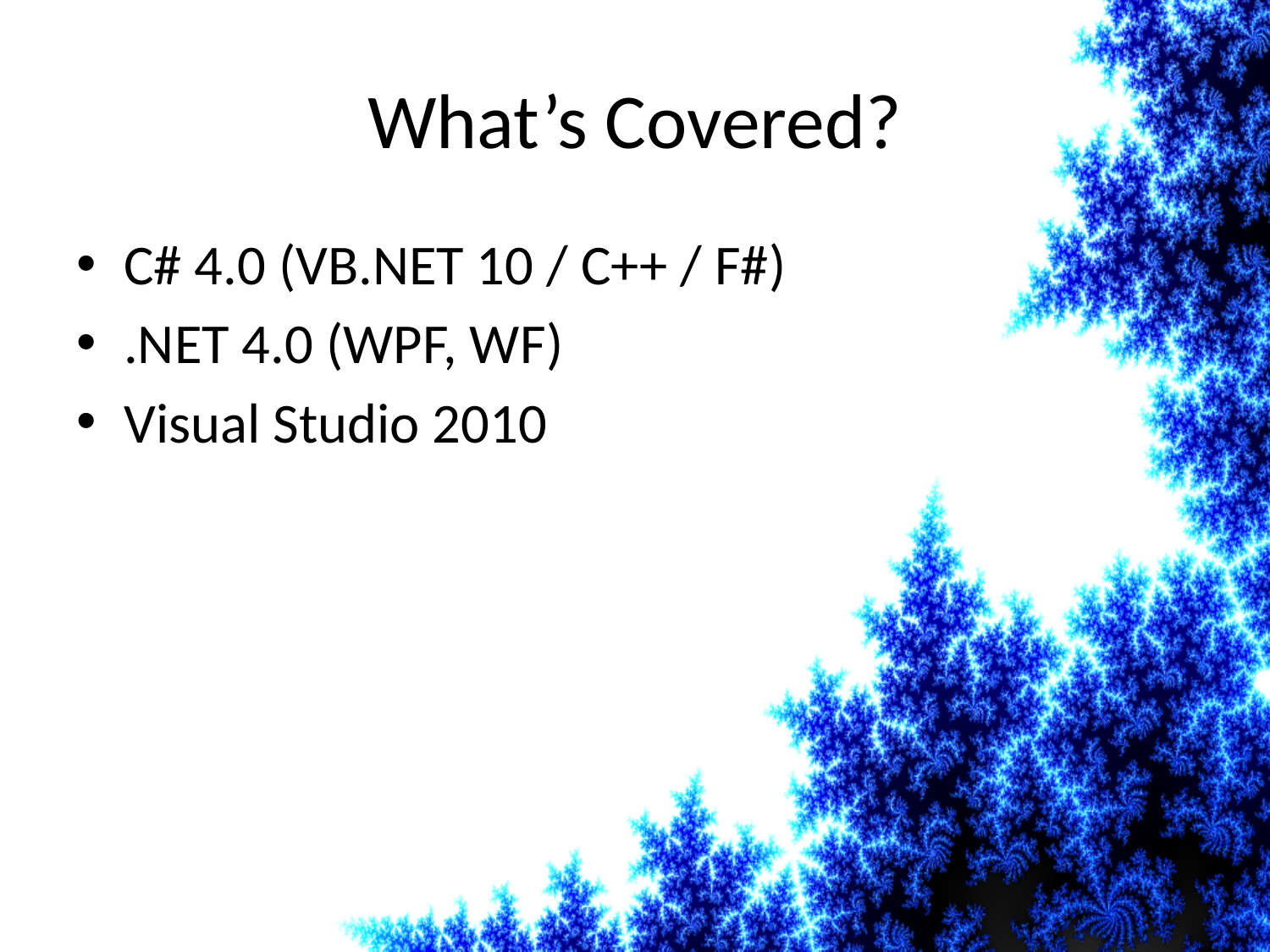

# What’s Covered?
C# 4.0 (VB.NET 10 / C++ / F#)
.NET 4.0 (WPF, WF)
Visual Studio 2010